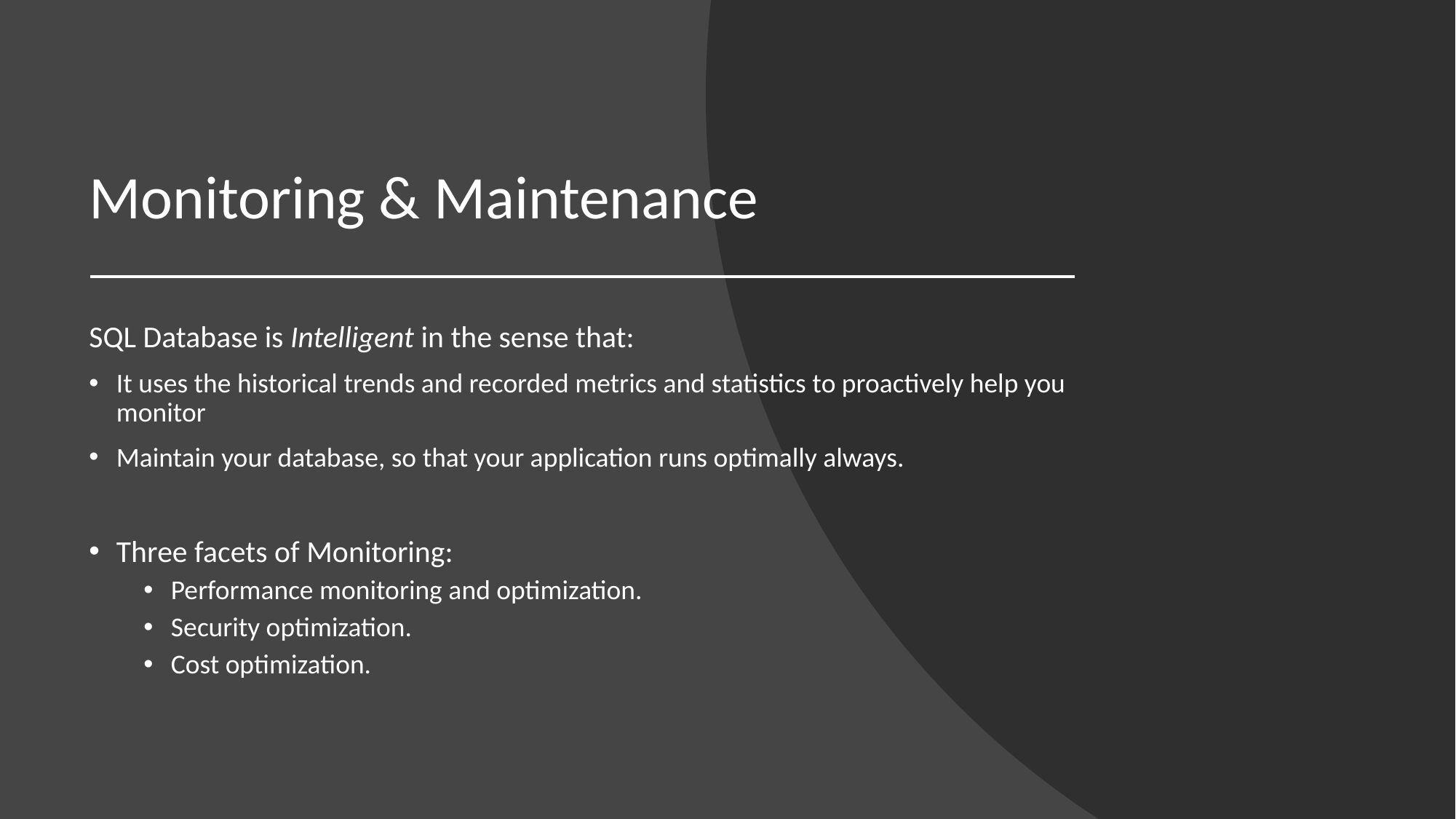

# Monitoring & Maintenance
SQL Database is Intelligent in the sense that:
It uses the historical trends and recorded metrics and statistics to proactively help you monitor
Maintain your database, so that your application runs optimally always.

Three facets of Monitoring:
Performance monitoring and optimization.
Security optimization.
Cost optimization.